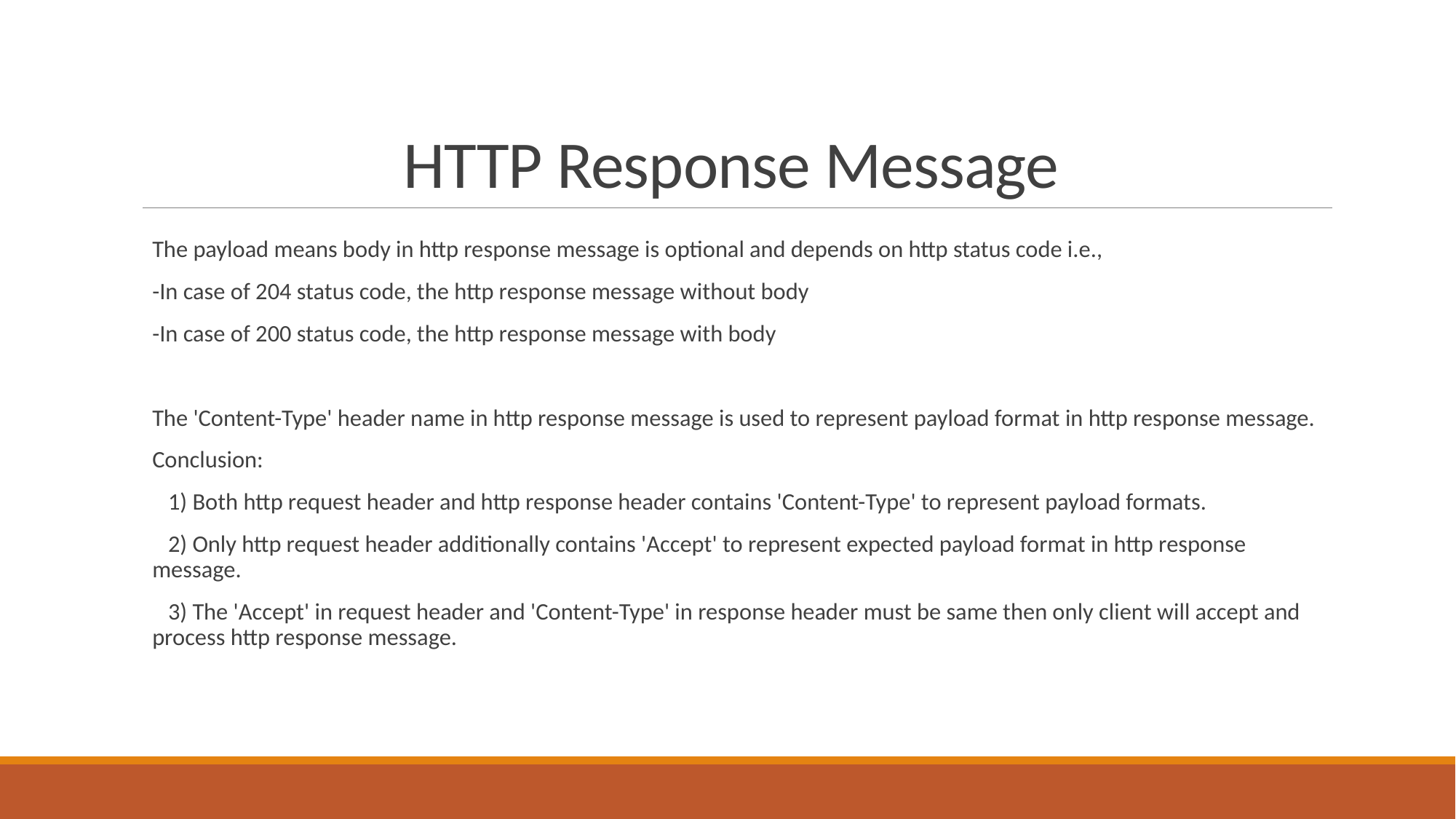

# HTTP Response Message
The payload means body in http response message is optional and depends on http status code i.e.,
	-In case of 204 status code, the http response message without body
	-In case of 200 status code, the http response message with body

The 'Content-Type' header name in http response message is used to represent payload format in http response message.
Conclusion:
   1) Both http request header and http response header contains 'Content-Type' to represent payload formats.
   2) Only http request header additionally contains 'Accept' to represent expected payload format in http response message.
   3) The 'Accept' in request header and 'Content-Type' in response header must be same then only client will accept and process http response message.